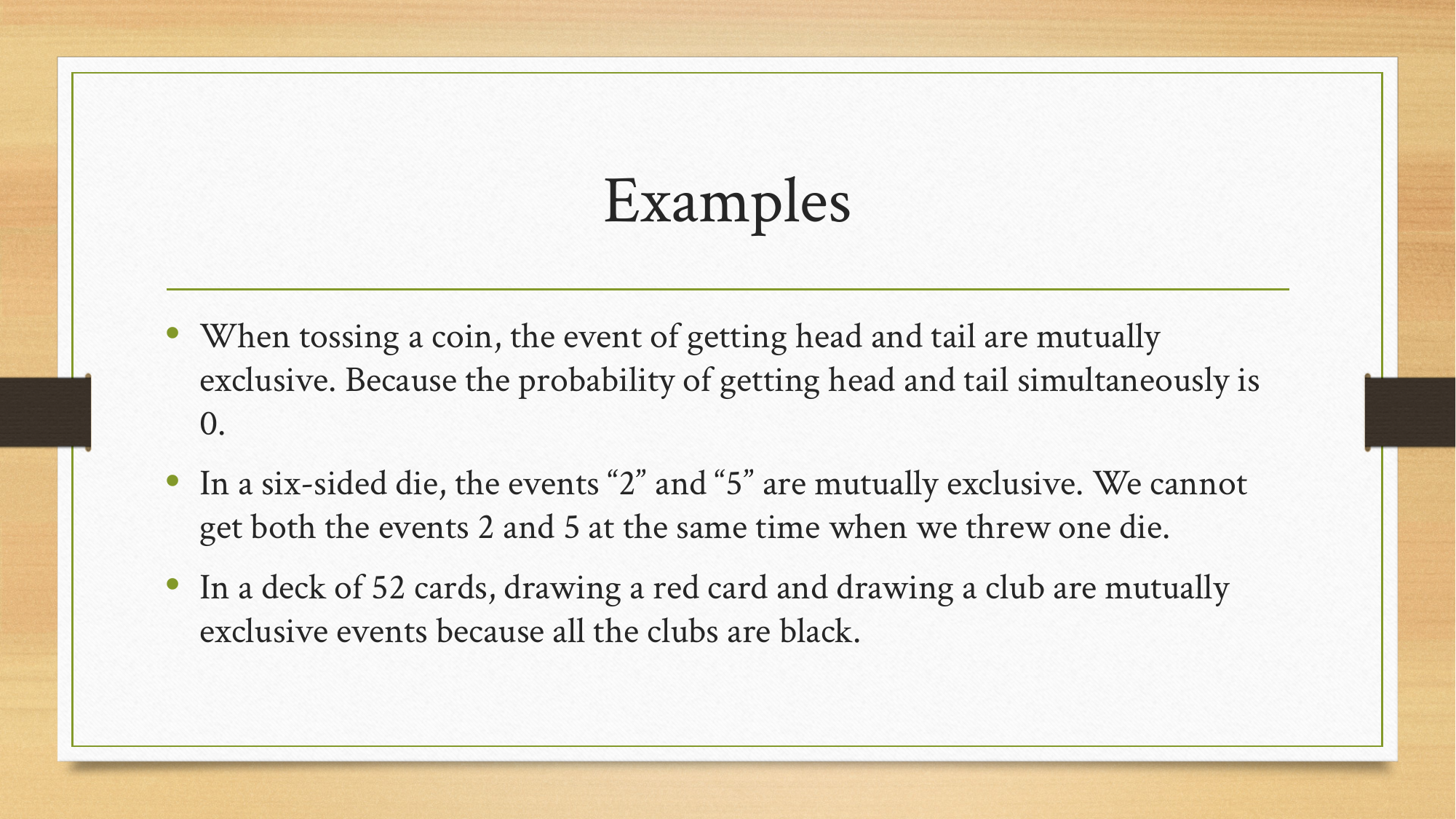

# Examples
When tossing a coin, the event of getting head and tail are mutually exclusive. Because the probability of getting head and tail simultaneously is 0.
In a six-sided die, the events “2” and “5” are mutually exclusive. We cannot get both the events 2 and 5 at the same time when we threw one die.
In a deck of 52 cards, drawing a red card and drawing a club are mutually exclusive events because all the clubs are black.